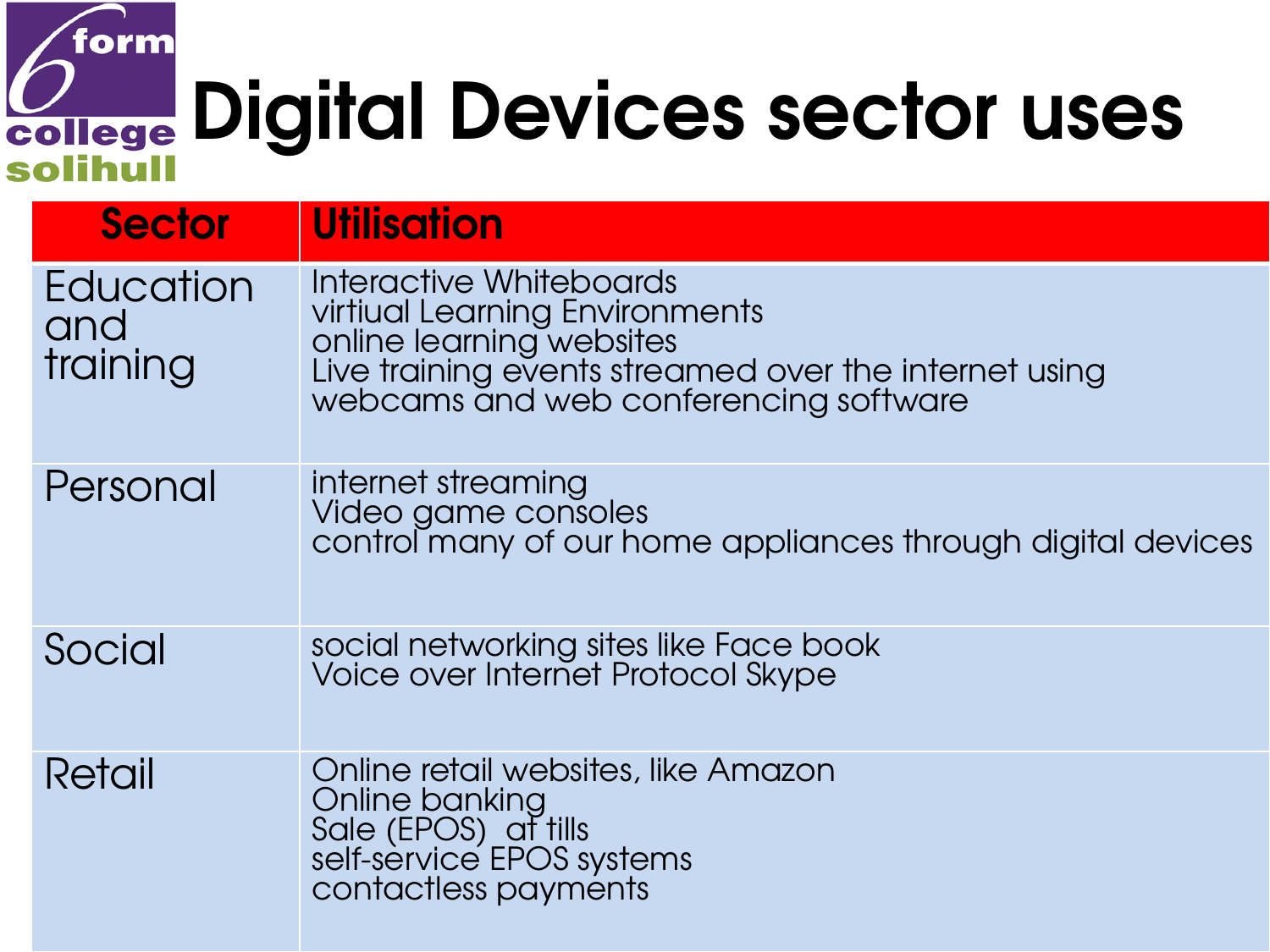

# Digital Devices sector uses

| Sector | Utilisation |
| --- | --- |
| Education and training | Interactive Whiteboards virtiual Learning Environments online learning websites Live training events streamed over the internet using webcams and web conferencing software |
| Personal | internet streaming Video game consoles control many of our home appliances through digital devices |
| Social | social networking sites like Face book Voice over Internet Protocol Skype |
| Retail | Online retail websites, like Amazon Online banking Sale (EPOS) at tills self-service EPOS systems contactless payments |